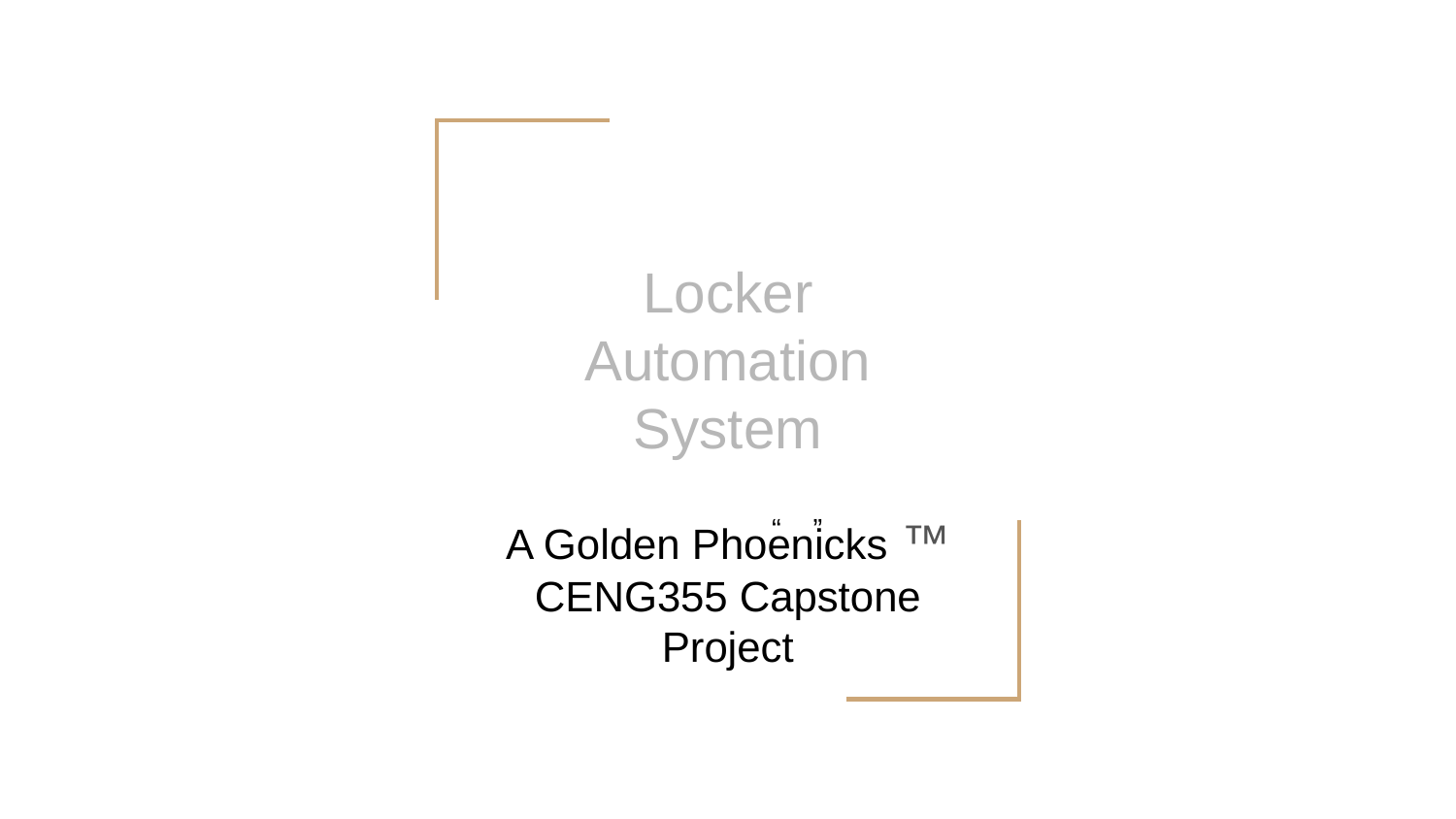

# Locker Automation System
“    ”
A Golden Phoenicks ™ CENG355 Capstone Project